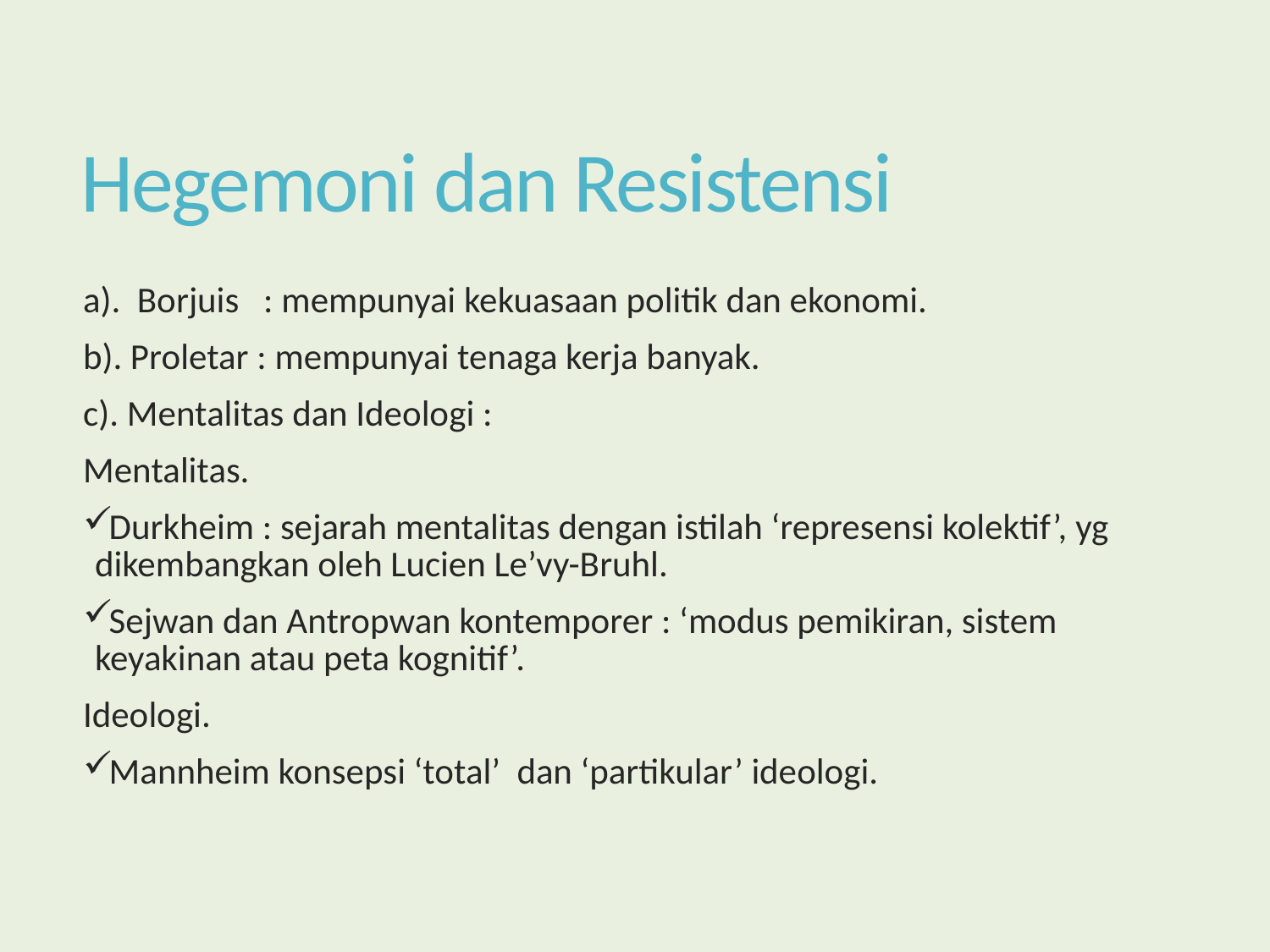

# Hegemoni dan Resistensi
a).  Borjuis   : mempunyai kekuasaan politik dan ekonomi.
b). Proletar : mempunyai tenaga kerja banyak.
c). Mentalitas dan Ideologi :
Mentalitas.
Durkheim : sejarah mentalitas dengan istilah ‘represensi kolektif’, yg dikembangkan oleh Lucien Le’vy-Bruhl.
Sejwan dan Antropwan kontemporer : ‘modus pemikiran, sistem keyakinan atau peta kognitif’.
Ideologi.
Mannheim konsepsi ‘total’  dan ‘partikular’ ideologi.